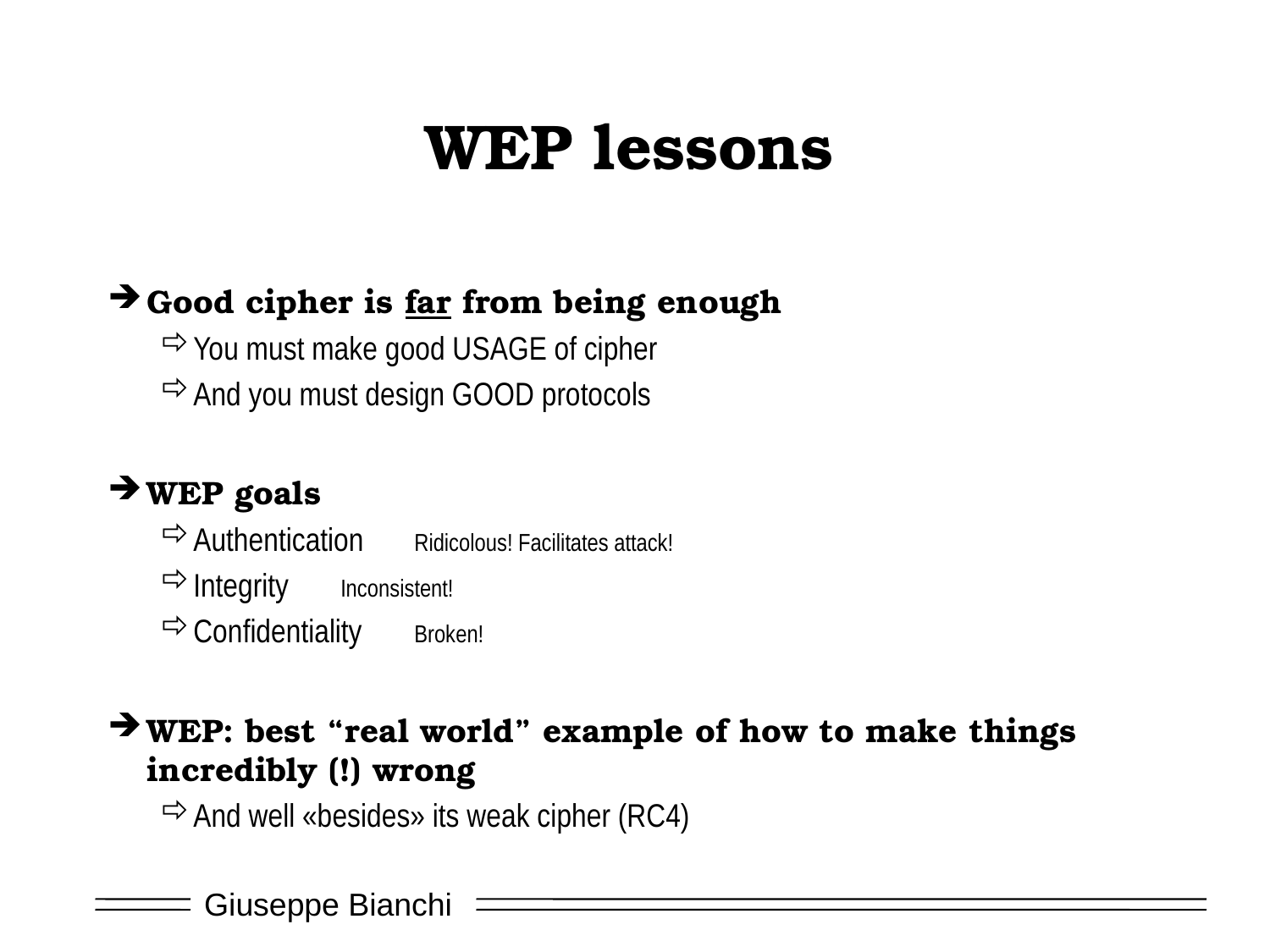

# WEP lessons
Good cipher is far from being enough
You must make good USAGE of cipher
And you must design GOOD protocols

WEP goals
Authentication	Ridicolous! Facilitates attack!
Integrity		Inconsistent!
Confidentiality	Broken!

WEP: best “real world” example of how to make things incredibly (!) wrong
And well «besides» its weak cipher (RC4)